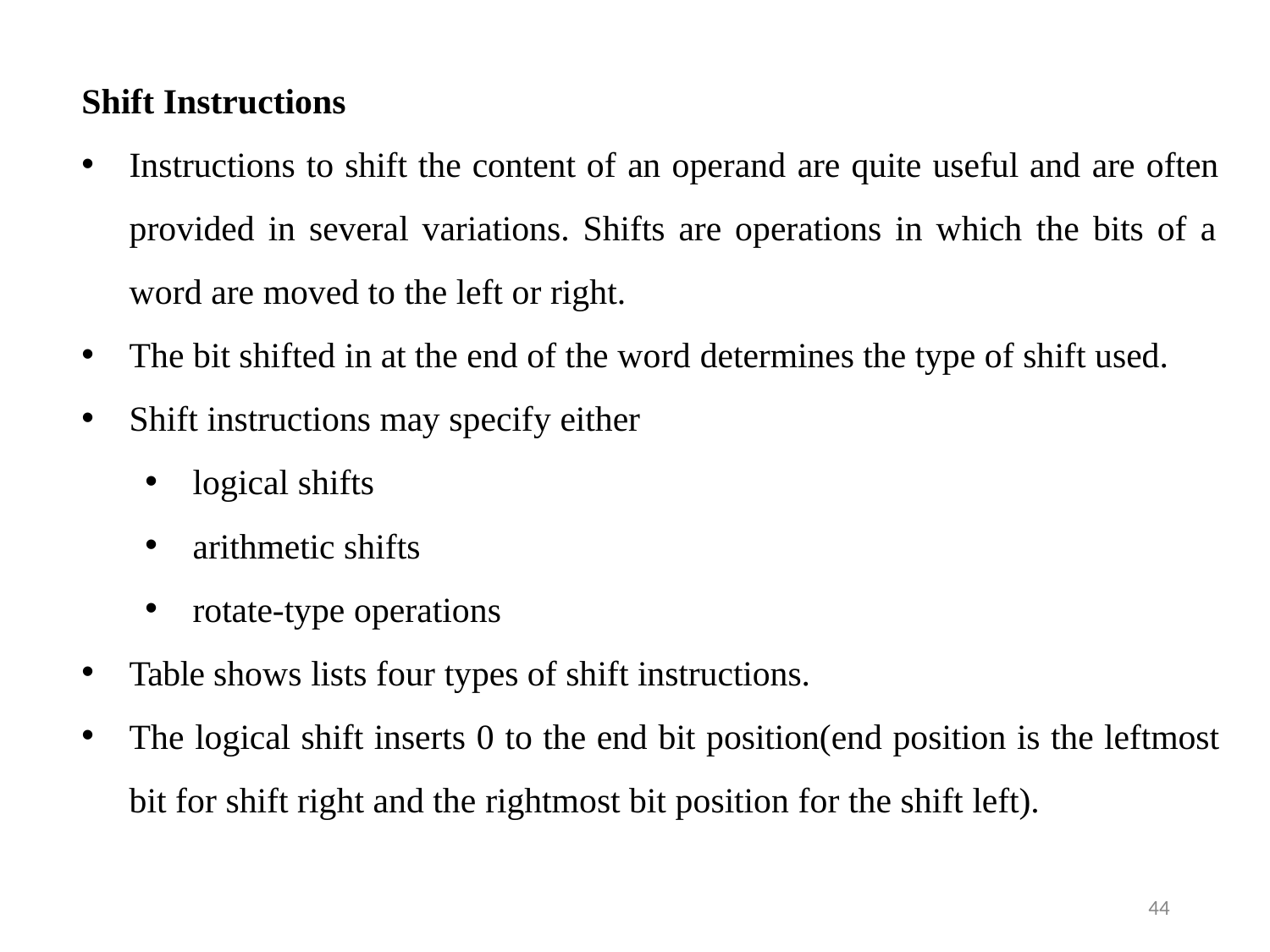

Shift Instructions
Instructions to shift the content of an operand are quite useful and are often  provided in several variations. Shifts are operations in which the bits of a  word are moved to the left or right.
The bit shifted in at the end of the word determines the type of shift used.
Shift instructions may specify either
logical shifts
arithmetic shifts
rotate-type operations
Table shows lists four types of shift instructions.
The logical shift inserts 0 to the end bit position(end position is the leftmost  bit for shift right and the rightmost bit position for the shift left).
44